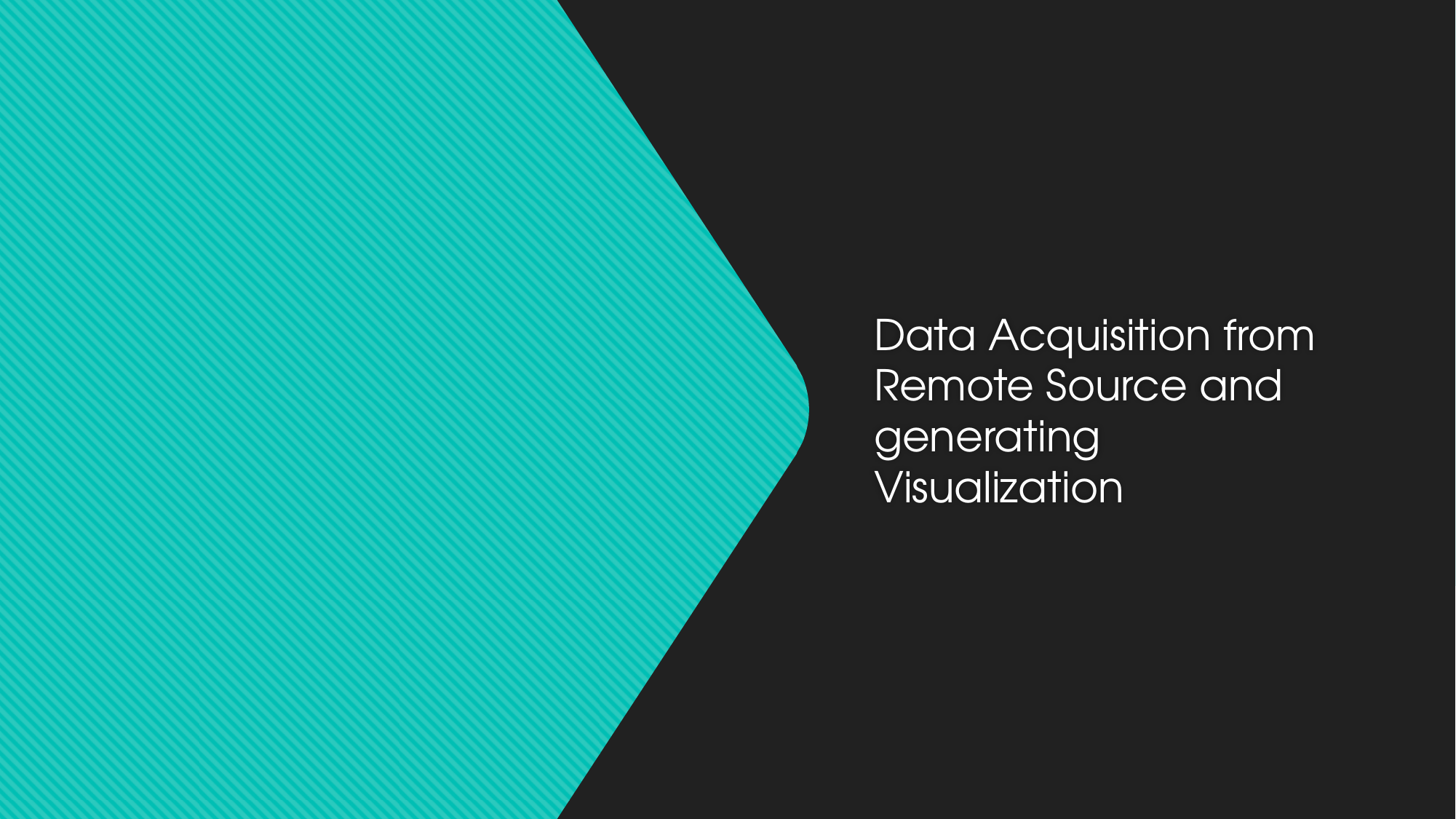

#
Data Acquisition from Remote Source and generating Visualization